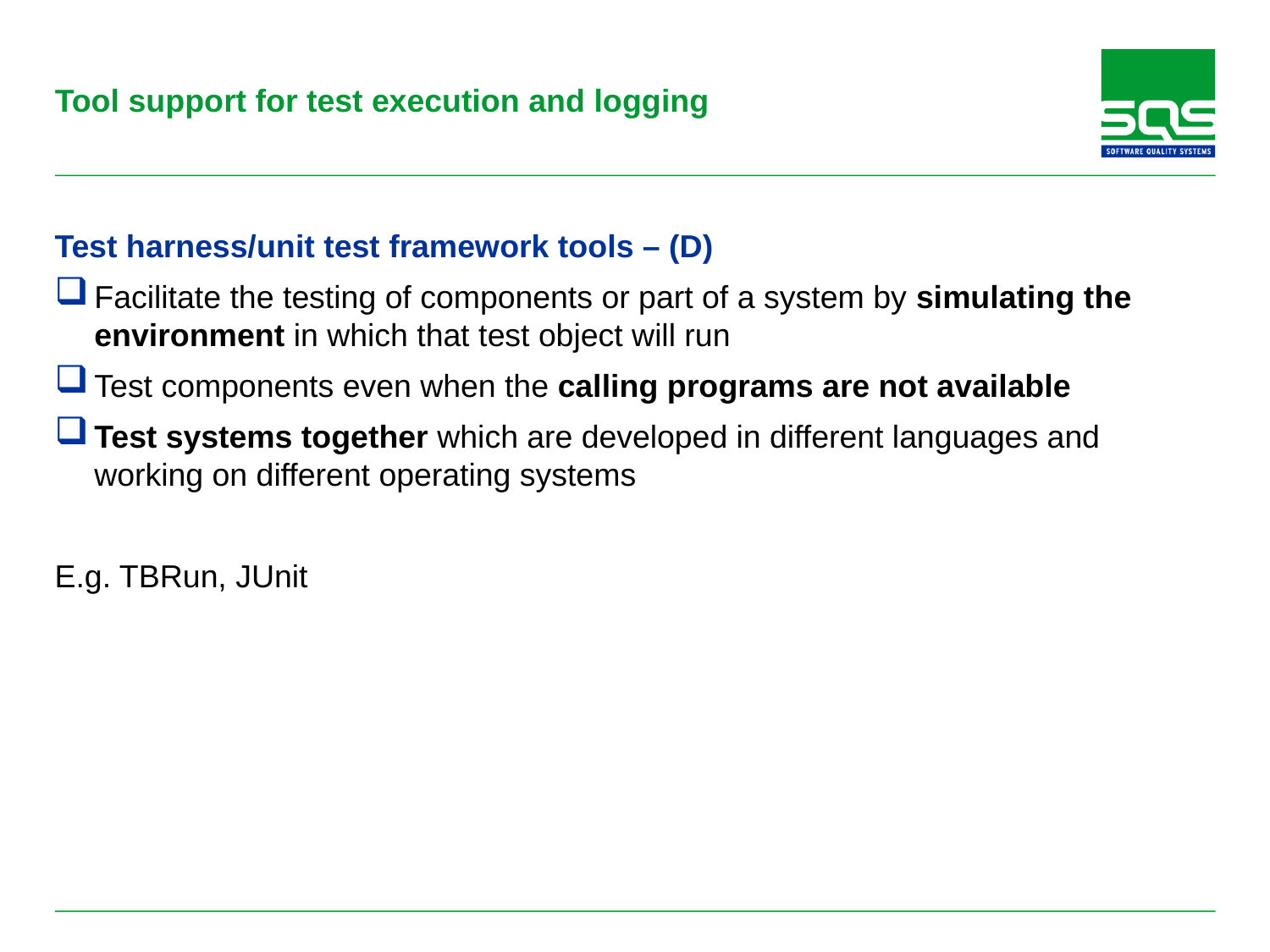

# Tool support for test execution and logging
Test harness/unit test framework tools – (D)
Facilitate the testing of components or part of a system by simulating the environment in which that test object will run
Test components even when the calling programs are not available
Test systems together which are developed in different languages and working on different operating systems

E.g. TBRun, JUnit